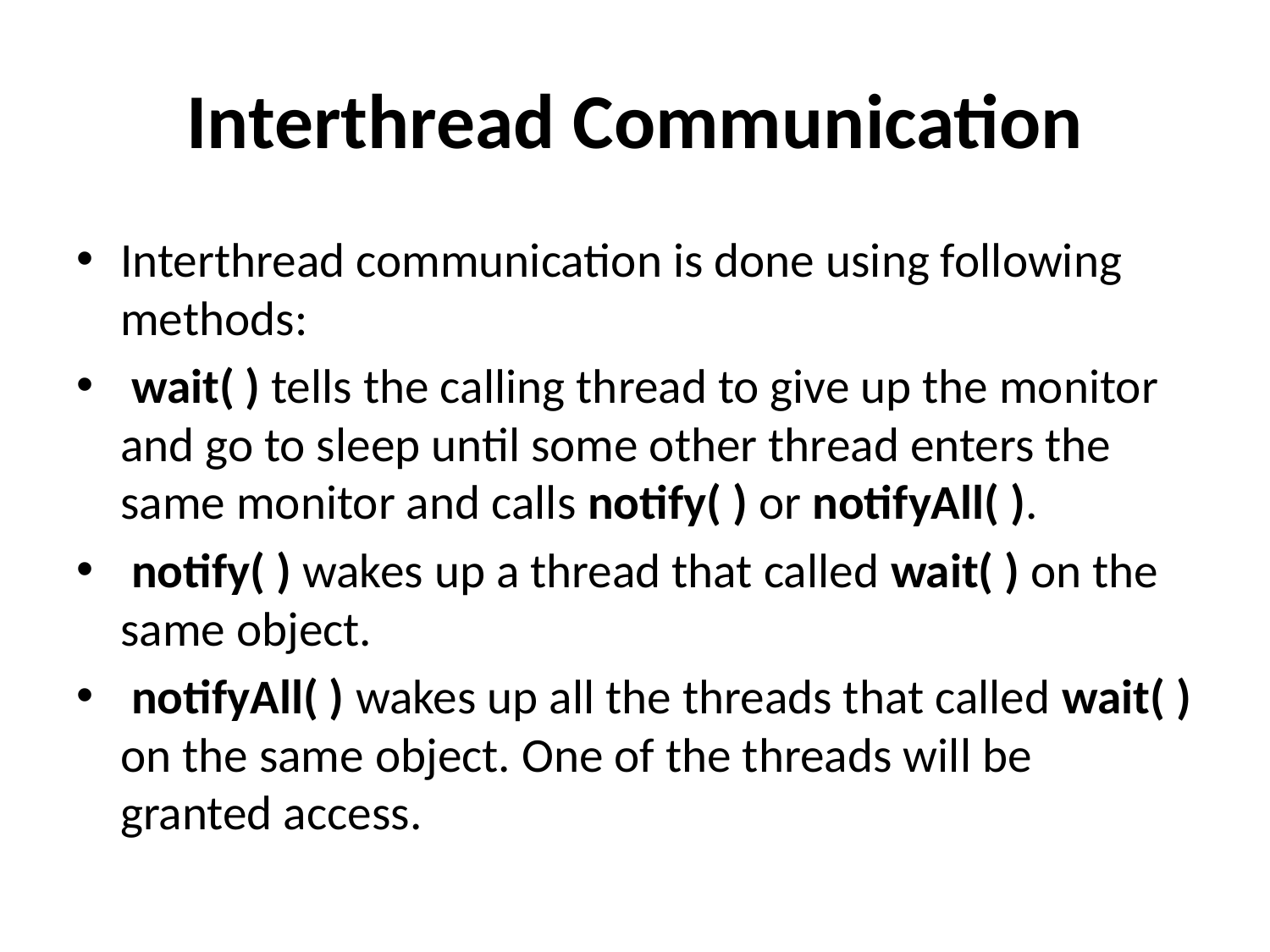

# Interthread Communication
Interthread communication is done using following methods:
 wait( ) tells the calling thread to give up the monitor and go to sleep until some other thread enters the same monitor and calls notify( ) or notifyAll( ).
 notify( ) wakes up a thread that called wait( ) on the same object.
 notifyAll( ) wakes up all the threads that called wait( ) on the same object. One of the threads will be granted access.